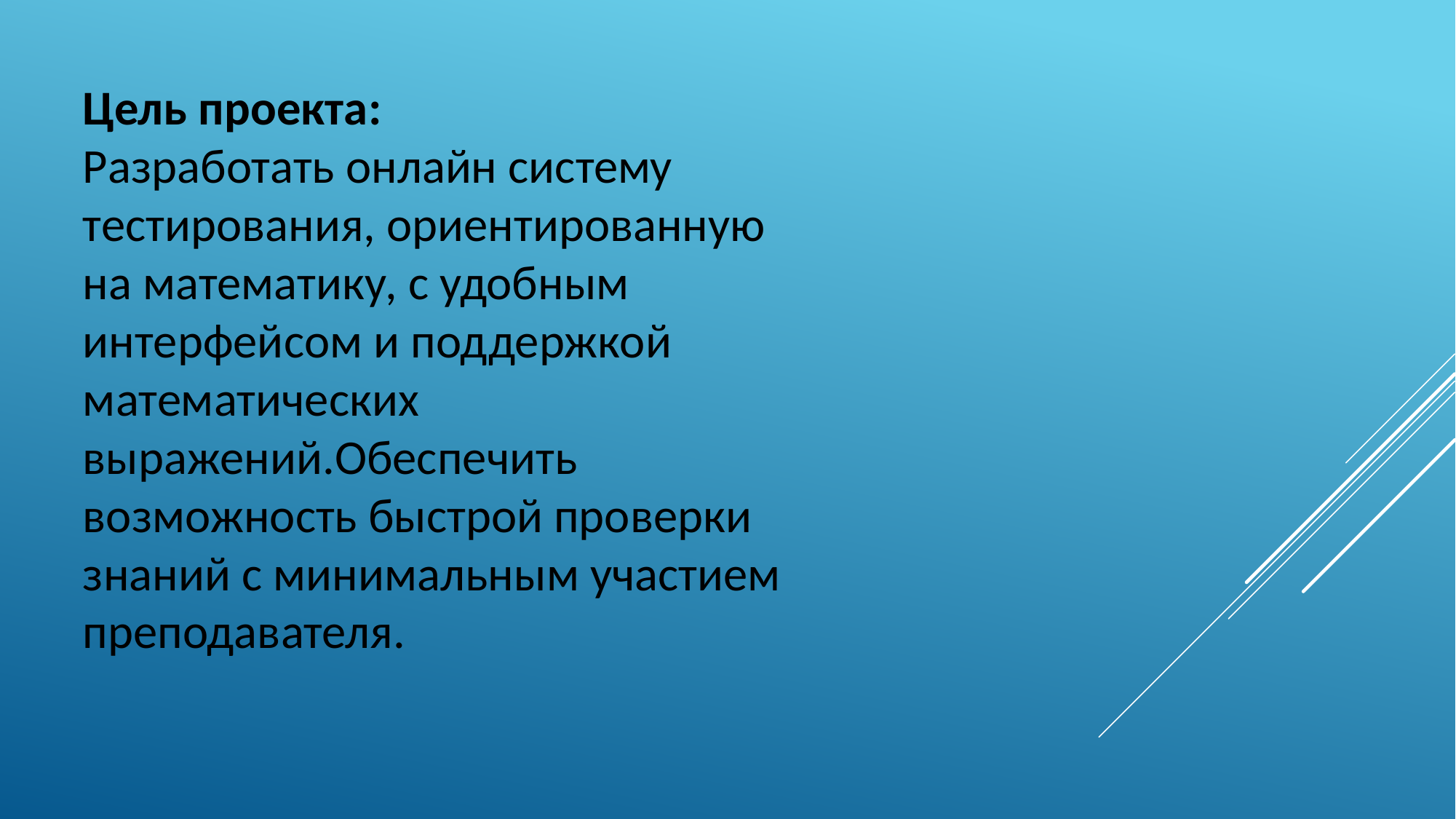

Цель проекта:
Разработать онлайн систему тестирования, ориентированную на математику, с удобным интерфейсом и поддержкой математических выражений.Обеспечить возможность быстрой проверки знаний с минимальным участием преподавателя.